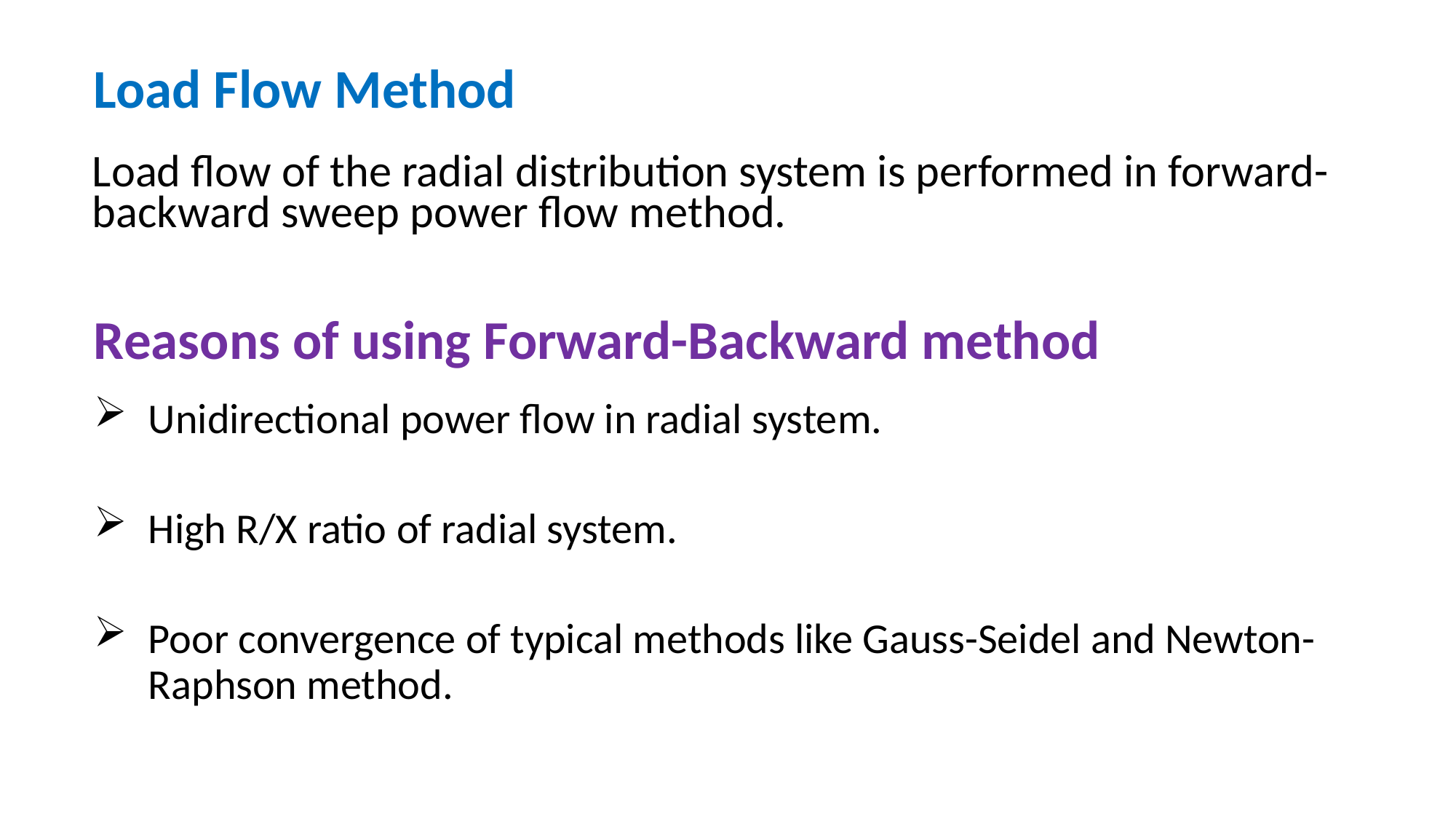

Load Flow Method
Load flow of the radial distribution system is performed in forward-backward sweep power flow method.

Reasons of using Forward-Backward method

Unidirectional power flow in radial system.

High R/X ratio of radial system.

Poor convergence of typical methods like Gauss-Seidel and Newton-Raphson method.